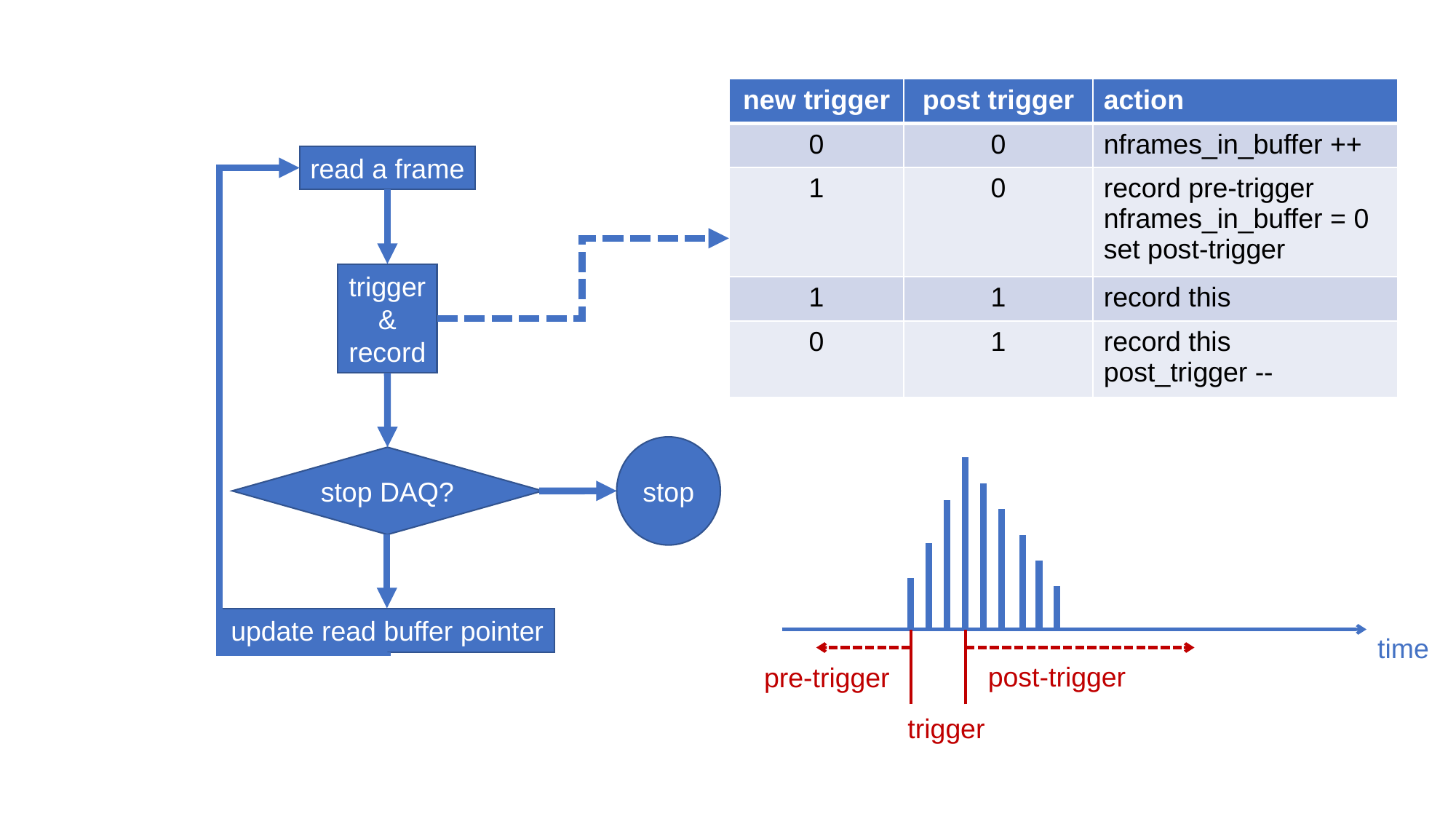

| new trigger | post trigger | action |
| --- | --- | --- |
| 0 | 0 | nframes\_in\_buffer ++ |
| 1 | 0 | record pre-trigger nframes\_in\_buffer = 0 set post-trigger |
| 1 | 1 | record this |
| 0 | 1 | record this post\_trigger -- |
read a frame
trigger
&
record
stop
stop DAQ?
time
post-trigger
pre-trigger
trigger
update read buffer pointer

2